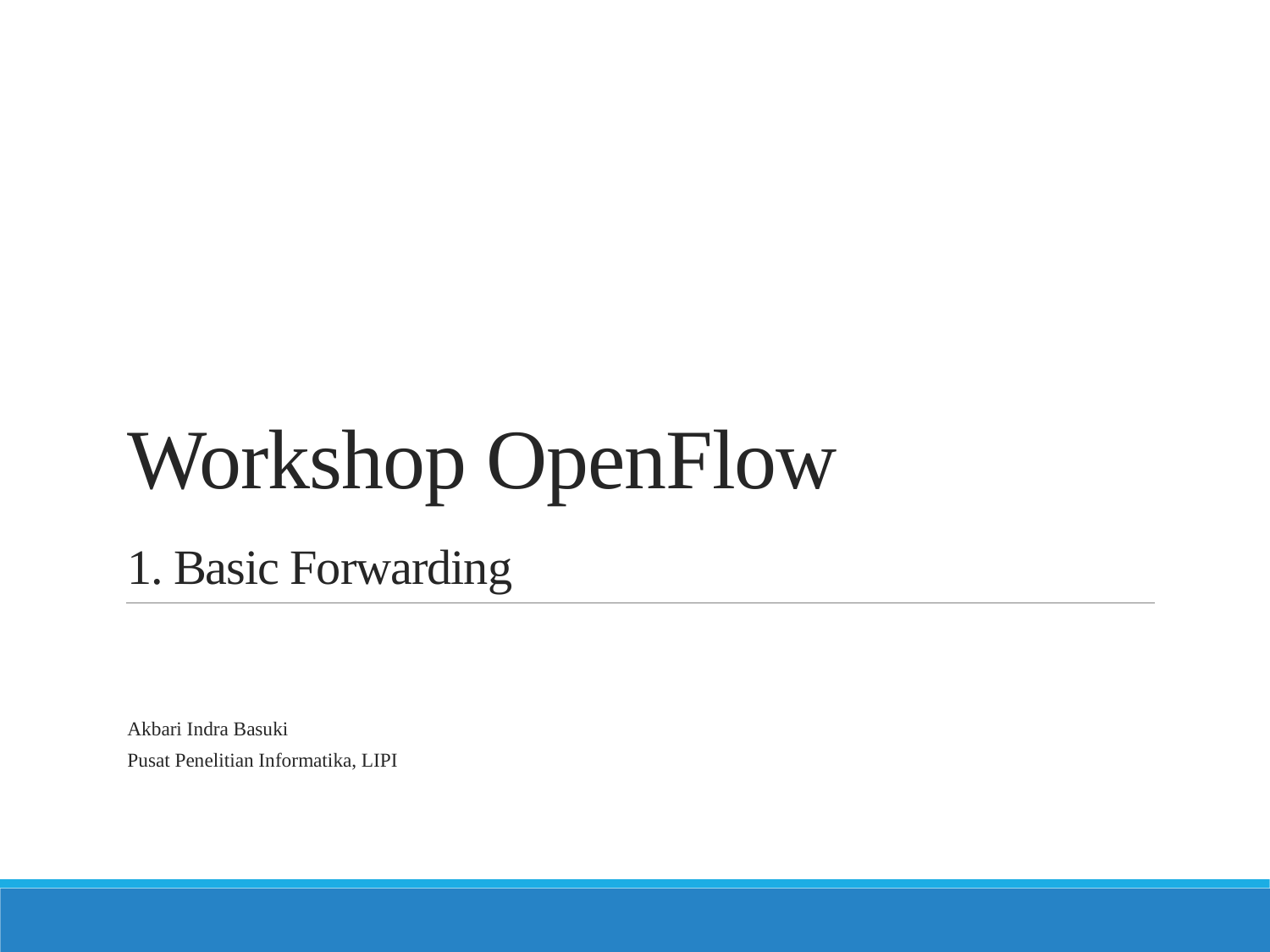

# Workshop OpenFlow 1. Basic Forwarding

Akbari Indra Basuki
Pusat Penelitian Informatika, LIPI